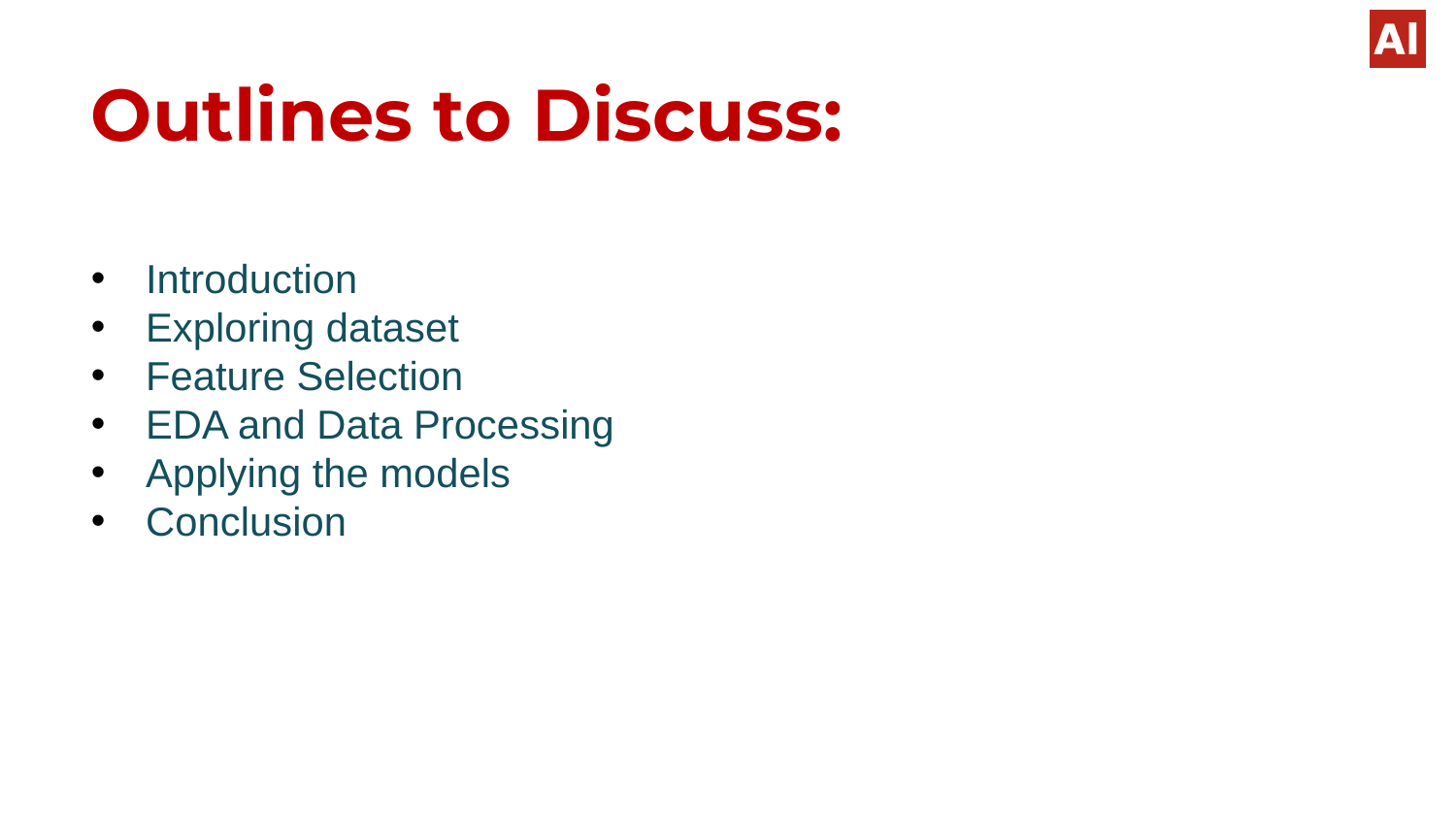

Outlines to Discuss:

Introduction
Exploring dataset
Feature Selection
EDA and Data Processing
Applying the models
Conclusion
#